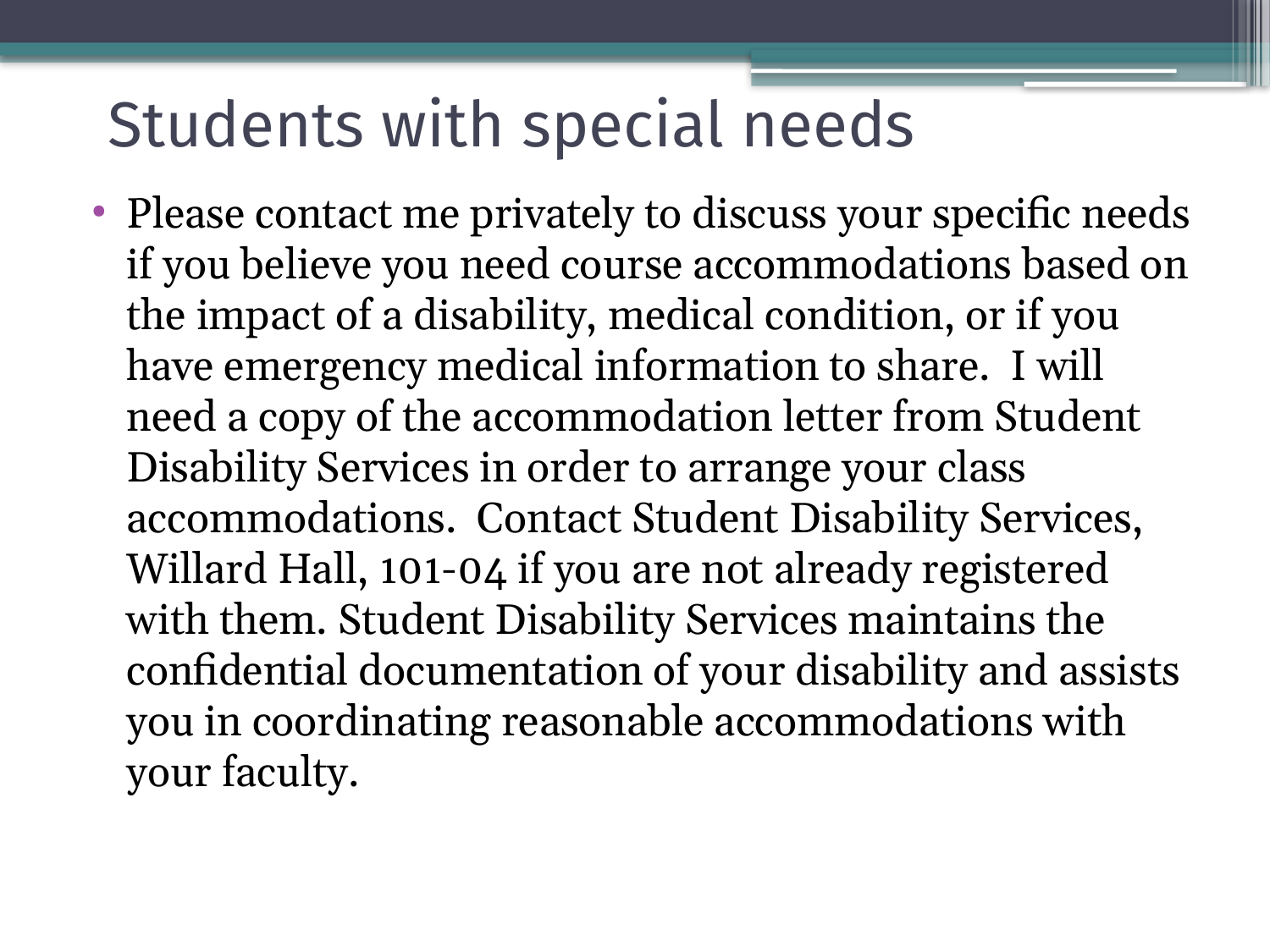

# Students with special needs
Please contact me privately to discuss your specific needs if you believe you need course accommodations based on the impact of a disability, medical condition, or if you have emergency medical information to share.  I will need a copy of the accommodation letter from Student Disability Services in order to arrange your class accommodations.  Contact Student Disability Services, Willard Hall, 101-04 if you are not already registered with them. Student Disability Services maintains the confidential documentation of your disability and assists you in coordinating reasonable accommodations with your faculty.